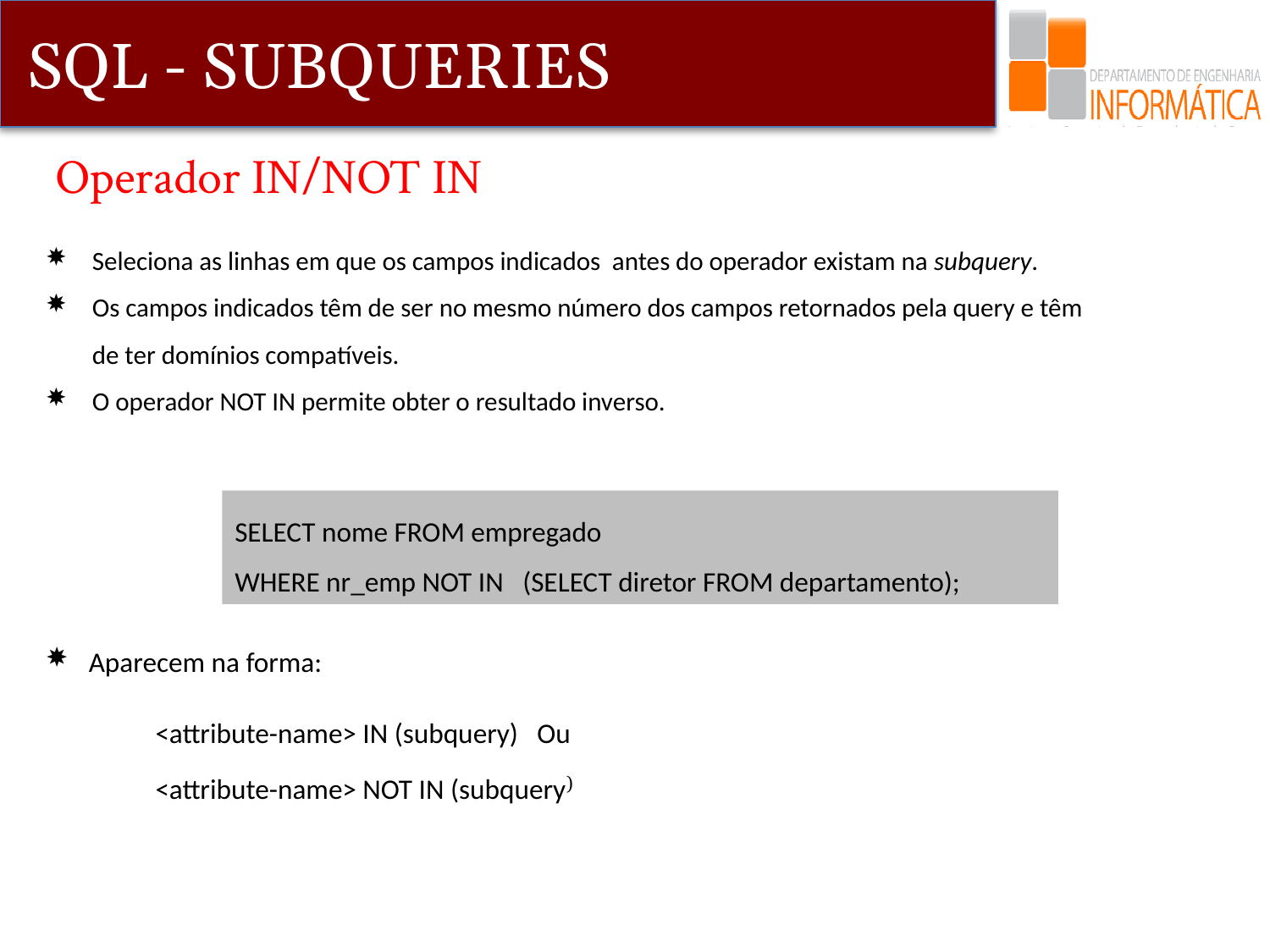

# Operador IN/NOT IN
Seleciona as linhas em que os campos indicados  antes do operador existam na subquery.
Os campos indicados têm de ser no mesmo número dos campos retornados pela query e têm de ter domínios compatíveis.
O operador NOT IN permite obter o resultado inverso.

SELECT nome FROM empregado
WHERE nr_emp NOT IN   (SELECT diretor FROM departamento);
   Aparecem na forma:

<attribute-name> IN (subquery)   Ou
<attribute-name> NOT IN (subquery)